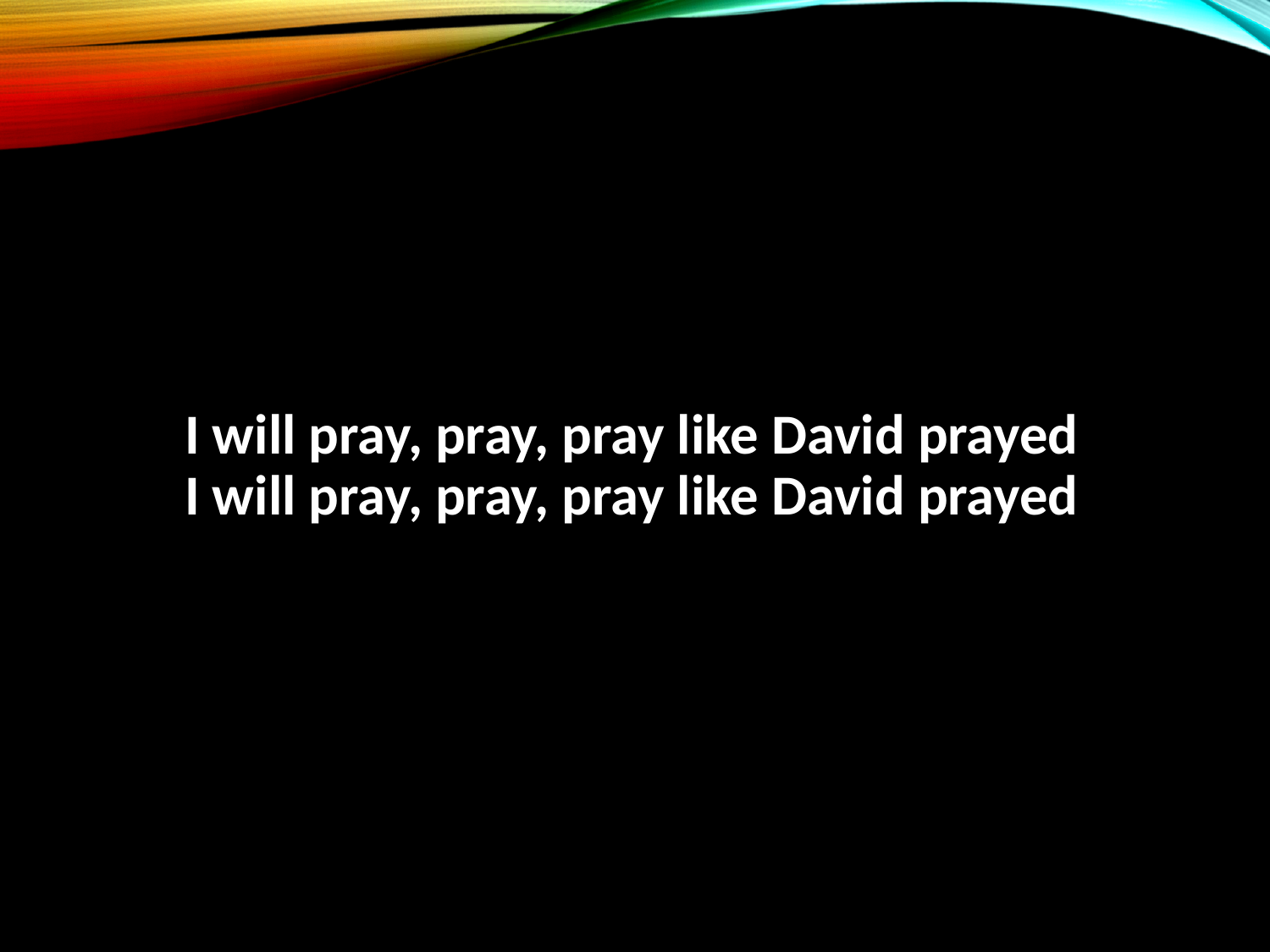

I will pray, pray, pray like David prayed
I will pray, pray, pray like David prayed